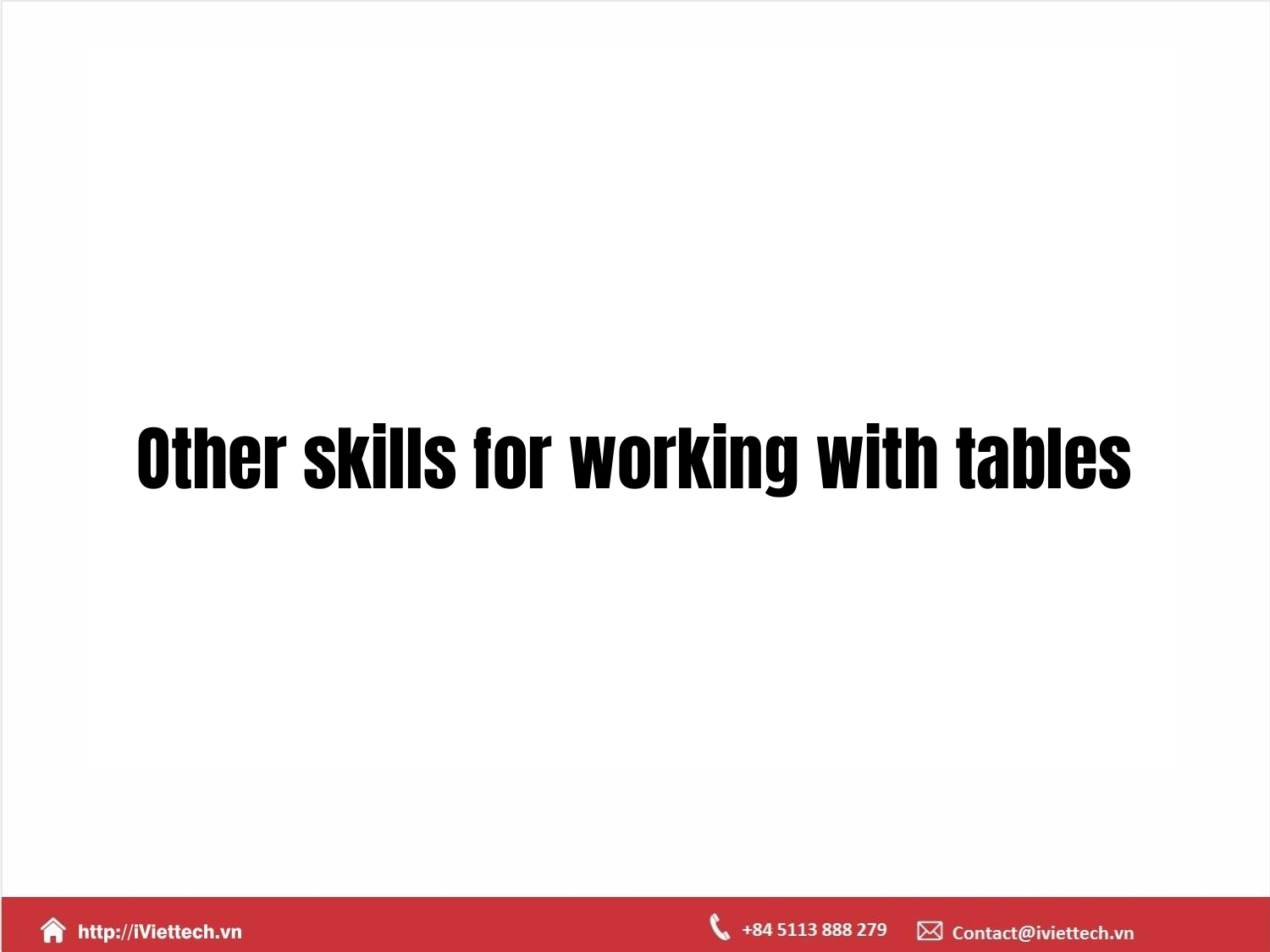

# Other skills for working with tables